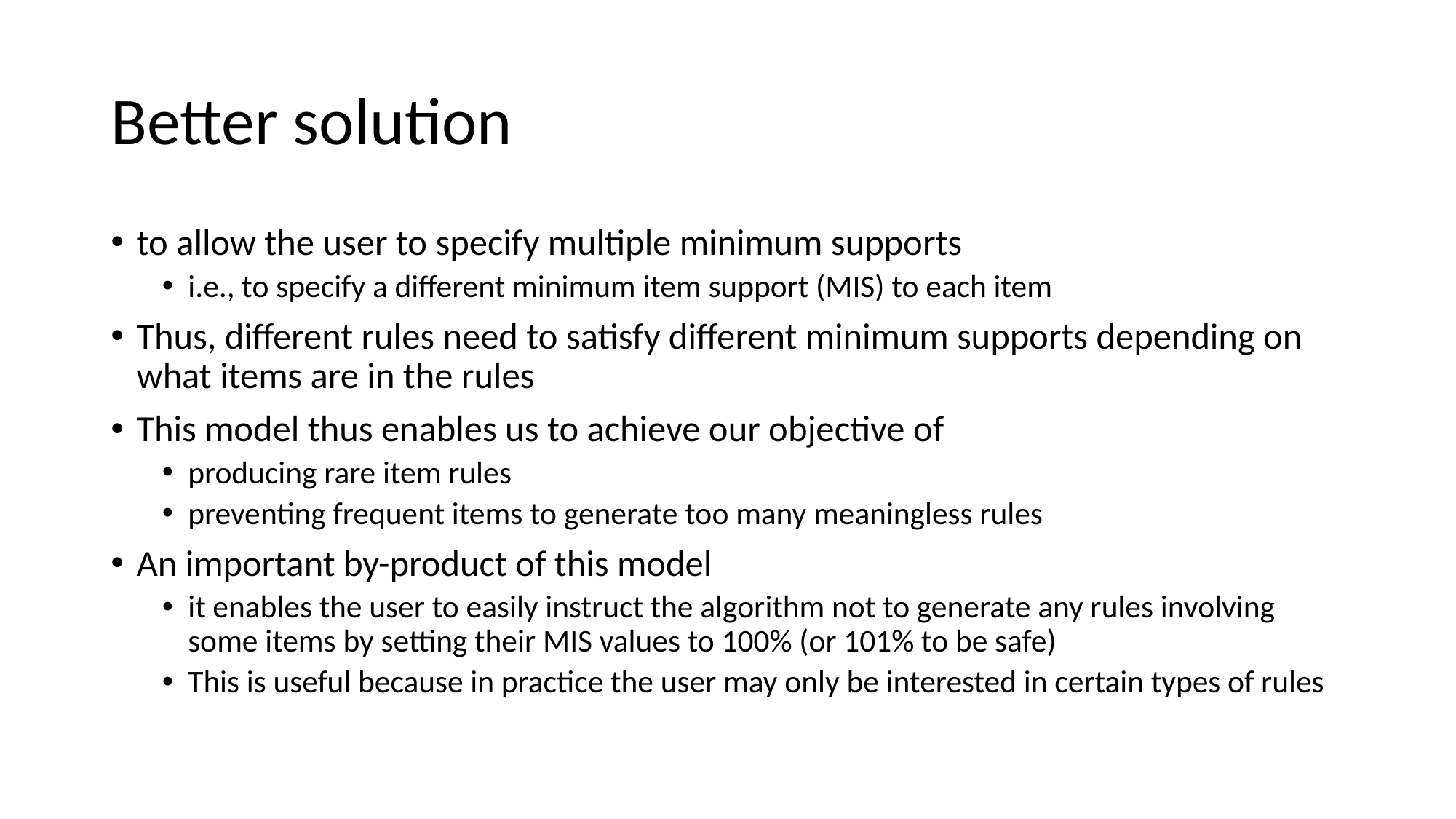

# Better solution
to allow the user to specify multiple minimum supports
i.e., to specify a different minimum item support (MIS) to each item
Thus, different rules need to satisfy different minimum supports depending on what items are in the rules
This model thus enables us to achieve our objective of
producing rare item rules
preventing frequent items to generate too many meaningless rules
An important by-product of this model
it enables the user to easily instruct the algorithm not to generate any rules involving some items by setting their MIS values to 100% (or 101% to be safe)
This is useful because in practice the user may only be interested in certain types of rules